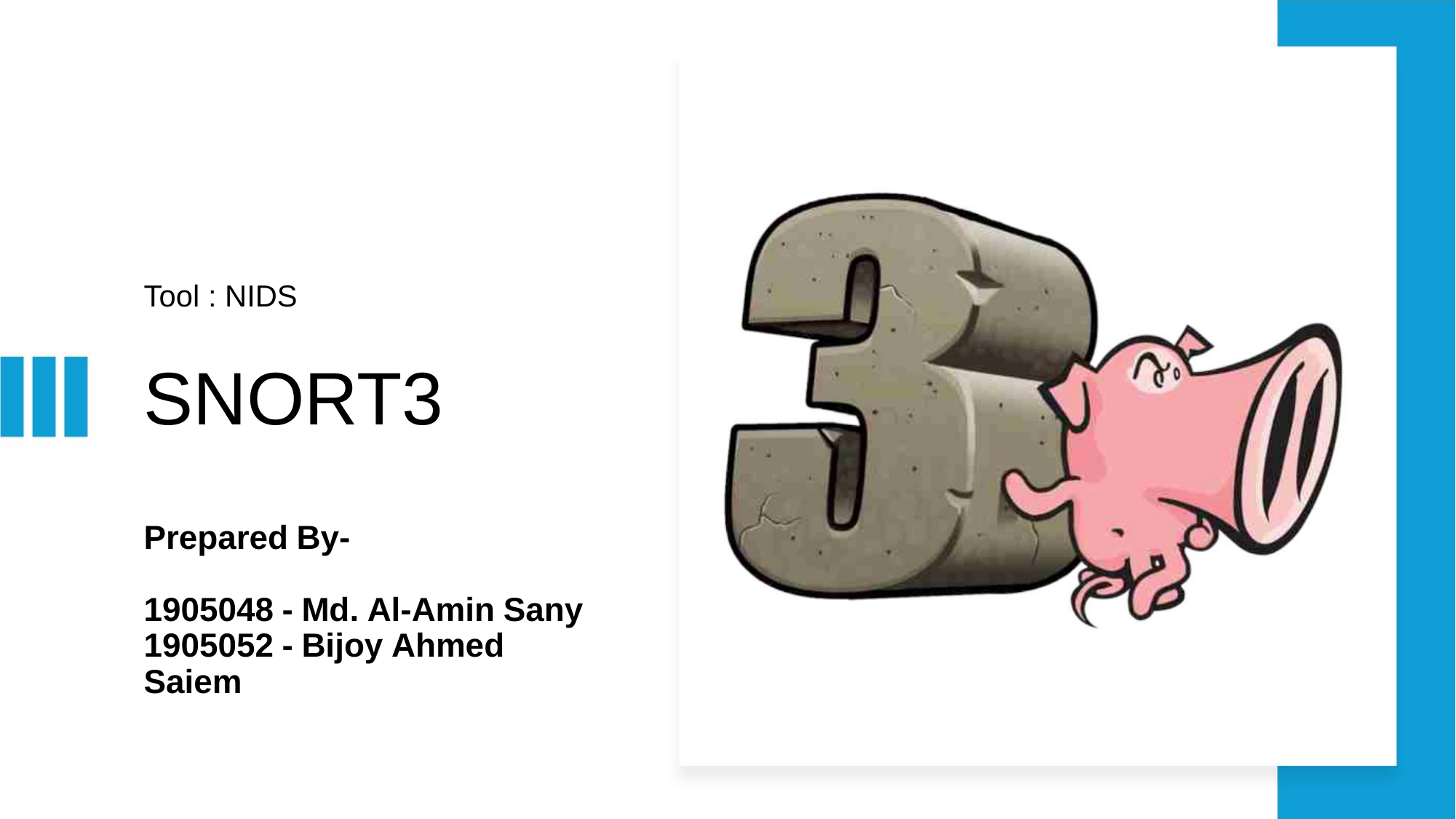

Tool : NIDS
SNORT3
Prepared By-
1905048 - Md. Al-Amin Sany
1905052 - Bijoy Ahmed Saiem